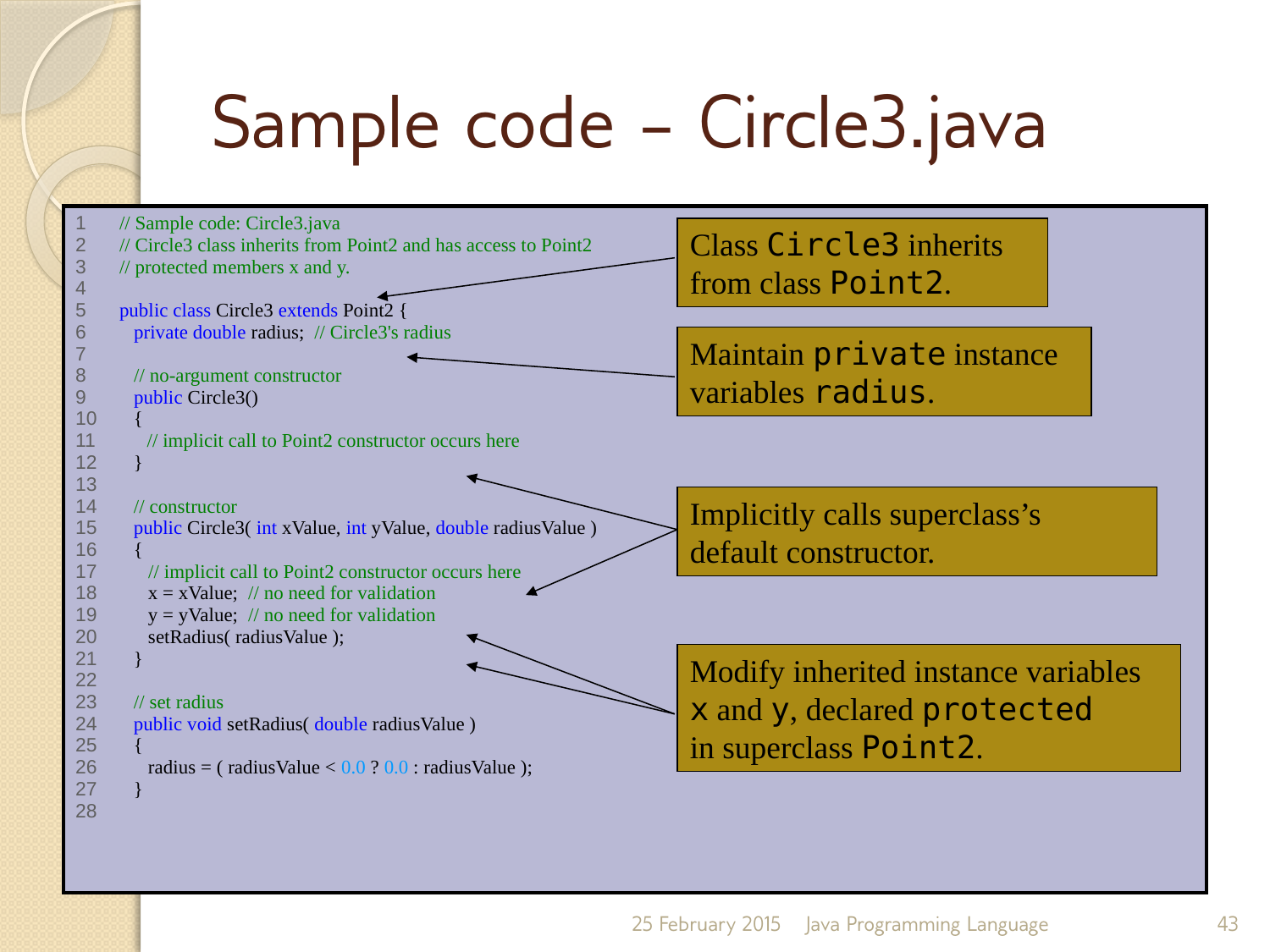

# Sample code – Circle3.java
| 1 // Sample code: Circle3.java 2 // Circle3 class inherits from Point2 and has access to Point2 3 // protected members x and y. 4 5 public class Circle3 extends Point2 { 6 private double radius; // Circle3's radius 7 8 // no-argument constructor 9 public Circle3() 10 { 11 // implicit call to Point2 constructor occurs here 12 } 13 14 // constructor 15 public Circle3( int xValue, int yValue, double radiusValue ) 16 { 17 // implicit call to Point2 constructor occurs here 18 x = xValue; // no need for validation 19 y = yValue; // no need for validation 20 setRadius( radiusValue ); 21 } 22 23 // set radius 24 public void setRadius( double radiusValue ) 25 { 26 radius = ( radiusValue < 0.0 ? 0.0 : radiusValue ); 27 } 28 |
| --- |
Class Circle3 inherits from class Point2.

Maintain private instance variables radius.

Implicitly calls superclass’s
default constructor.

Modify inherited instance variables x and y, declared protected
in superclass Point2.

25 February 2015
Java Programming Language
43